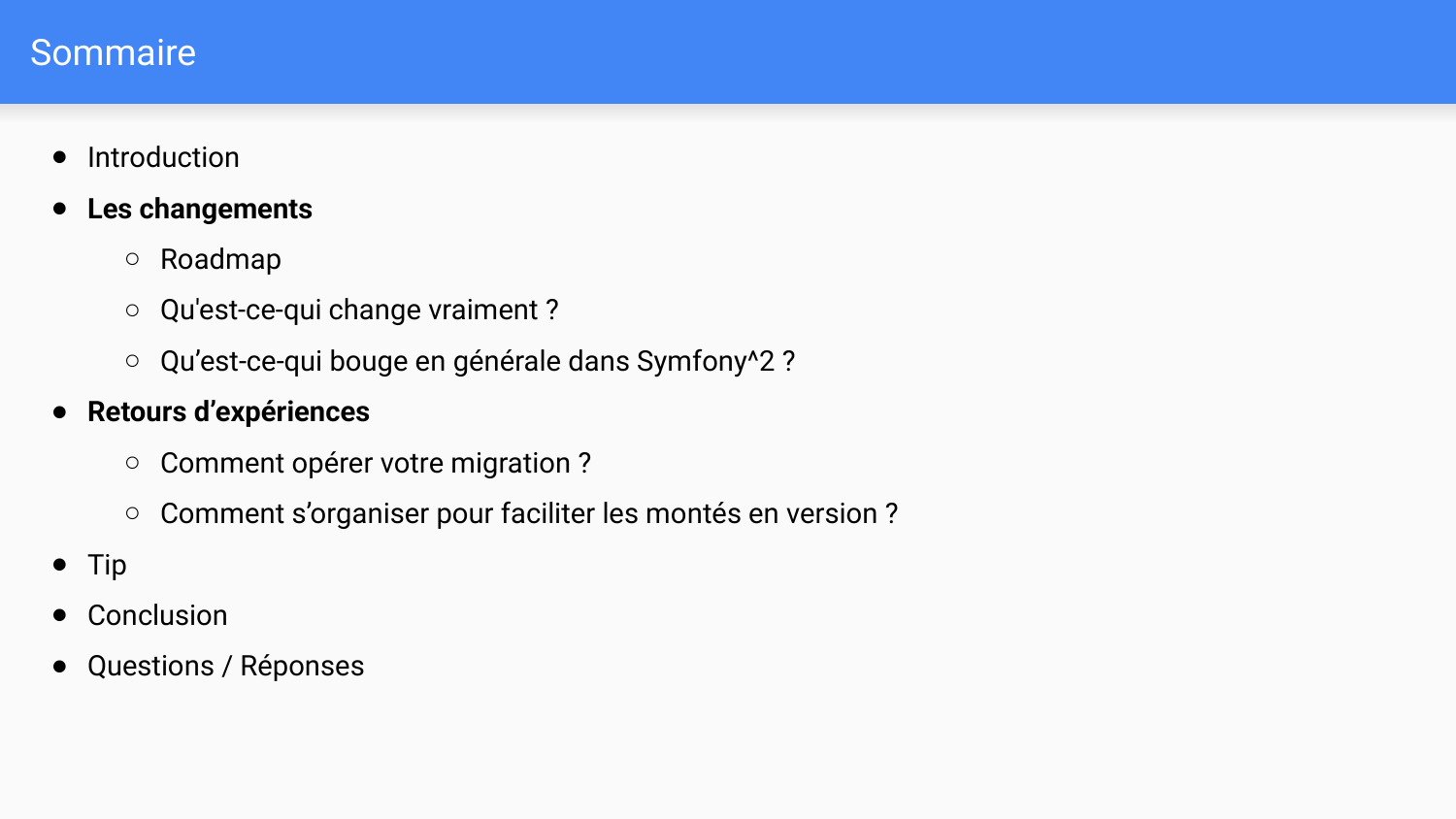

# Sommaire
Introduction
Les changements
Roadmap
Qu'est-ce-qui change vraiment ?
Qu’est-ce-qui bouge en générale dans Symfony^2 ?
Retours d’expériences
Comment opérer votre migration ?
Comment s’organiser pour faciliter les montés en version ?
Tip
Conclusion
Questions / Réponses